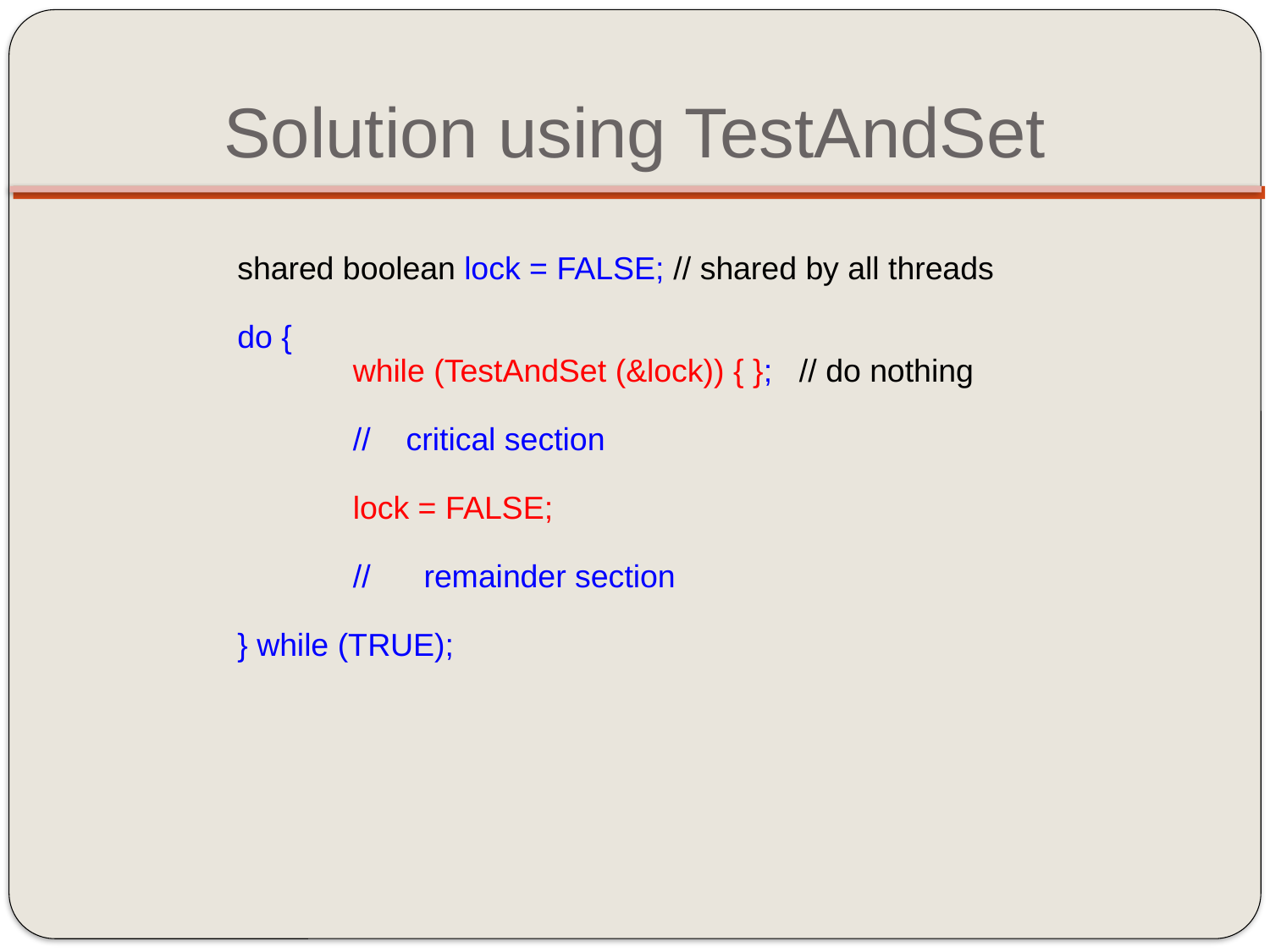

# Solution using TestAndSet
shared boolean lock = FALSE; // shared by all threads

do {
             while (TestAndSet (&lock)) { };   // do nothing

             //    critical section

             lock = FALSE;

             //      remainder section

} while (TRUE);